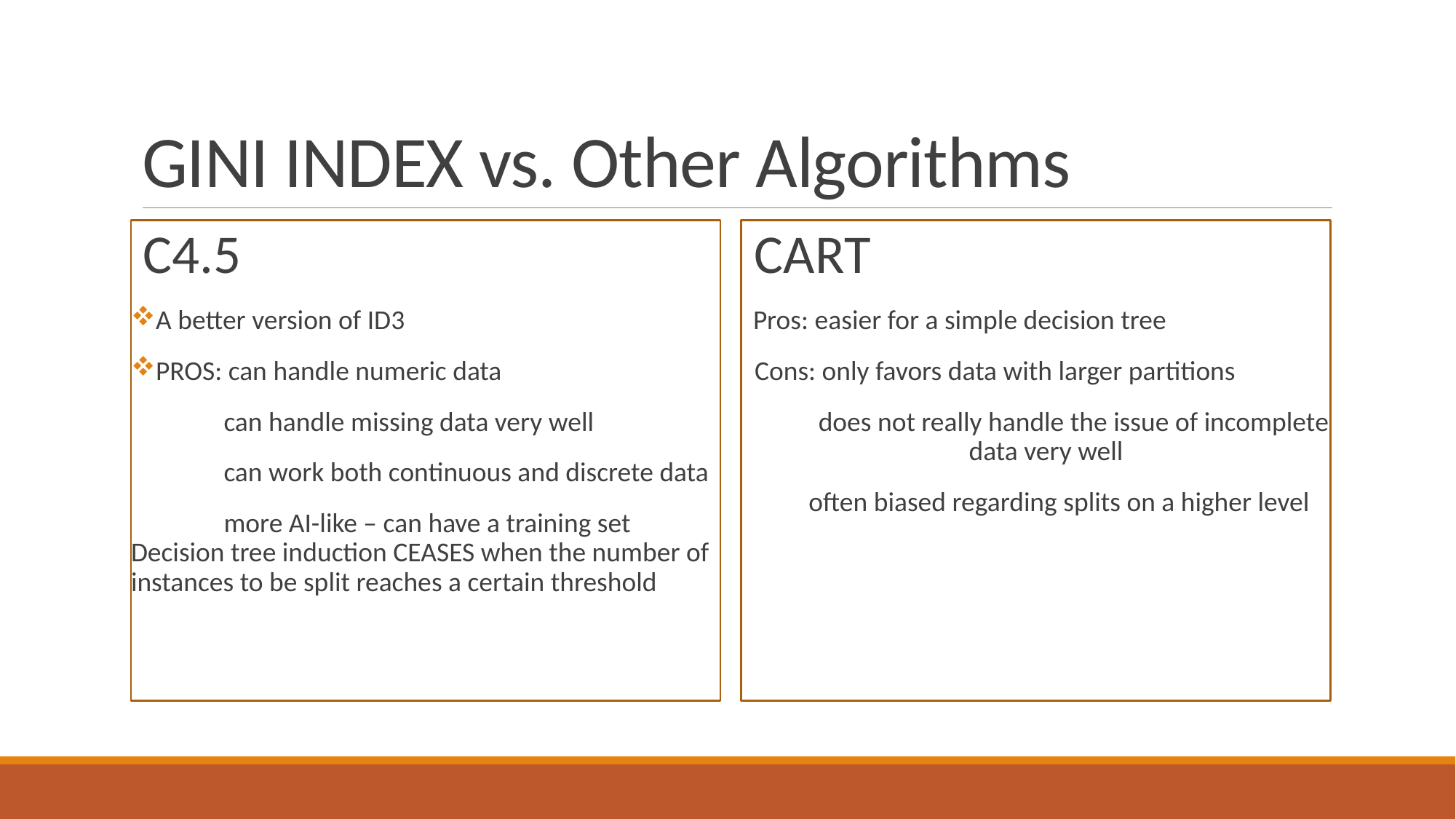

# GINI INDEX vs. Other Algorithms
C4.5
A better version of ID3
PROS: can handle numeric data
               can handle missing data very well
               can work both continuous and discrete data
               more AI-like – can have a training set Decision tree induction CEASES when the number of instances to be split reaches a certain threshold

CART
Pros: easier for a simple decision tree
  Cons: only favors data with larger partitions
            does not really handle the issue of incomplete     data very well
         often biased regarding splits on a higher level